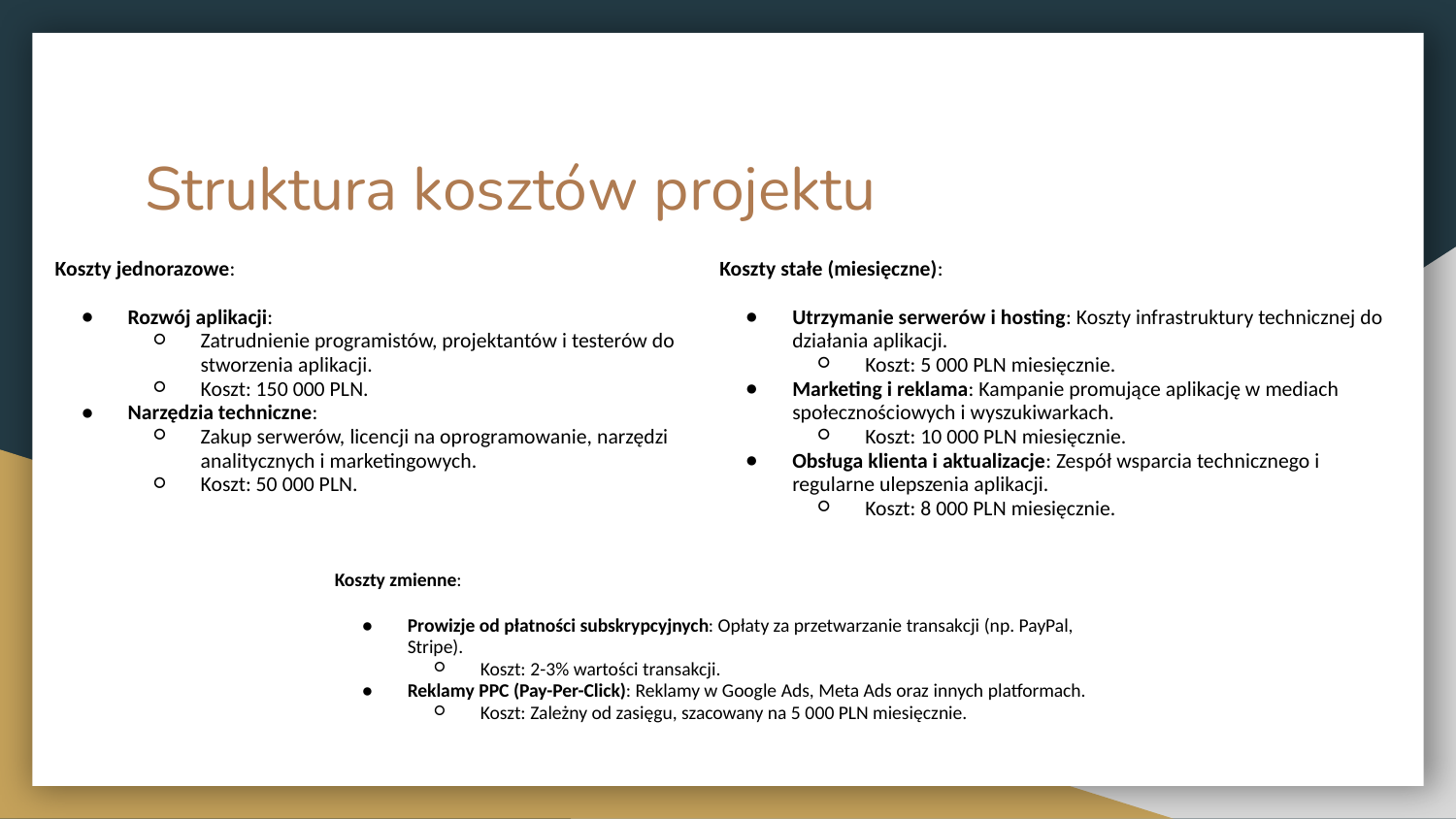

# Struktura kosztów projektu
Koszty jednorazowe:
Rozwój aplikacji:
Zatrudnienie programistów, projektantów i testerów do stworzenia aplikacji.
Koszt: 150 000 PLN.
Narzędzia techniczne:
Zakup serwerów, licencji na oprogramowanie, narzędzi analitycznych i marketingowych.
Koszt: 50 000 PLN.

Koszty stałe (miesięczne):
Utrzymanie serwerów i hosting: Koszty infrastruktury technicznej do działania aplikacji.
Koszt: 5 000 PLN miesięcznie.
Marketing i reklama: Kampanie promujące aplikację w mediach społecznościowych i wyszukiwarkach.
Koszt: 10 000 PLN miesięcznie.
Obsługa klienta i aktualizacje: Zespół wsparcia technicznego i regularne ulepszenia aplikacji.
Koszt: 8 000 PLN miesięcznie.

Koszty zmienne:
Prowizje od płatności subskrypcyjnych: Opłaty za przetwarzanie transakcji (np. PayPal, Stripe).
Koszt: 2-3% wartości transakcji.
Reklamy PPC (Pay-Per-Click): Reklamy w Google Ads, Meta Ads oraz innych platformach.
Koszt: Zależny od zasięgu, szacowany na 5 000 PLN miesięcznie.